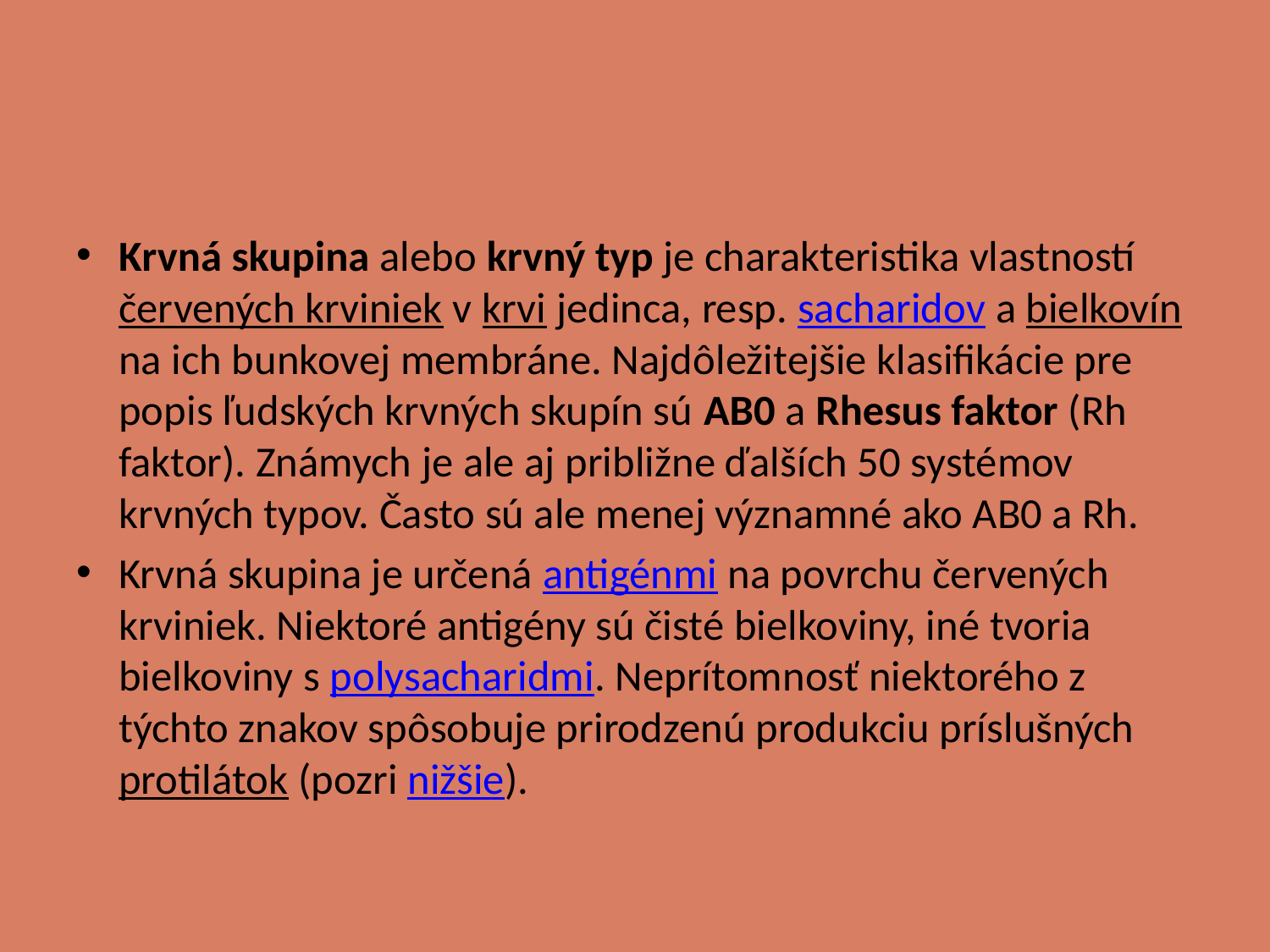

#
Krvná skupina alebo krvný typ je charakteristika vlastností červených krviniek v krvi jedinca, resp. sacharidov a bielkovín na ich bunkovej membráne. Najdôležitejšie klasifikácie pre popis ľudských krvných skupín sú AB0 a Rhesus faktor (Rh faktor). Známych je ale aj približne ďalších 50 systémov krvných typov. Často sú ale menej významné ako AB0 a Rh.
Krvná skupina je určená antigénmi na povrchu červených krviniek. Niektoré antigény sú čisté bielkoviny, iné tvoria bielkoviny s polysacharidmi. Neprítomnosť niektorého z týchto znakov spôsobuje prirodzenú produkciu príslušných protilátok (pozri nižšie).